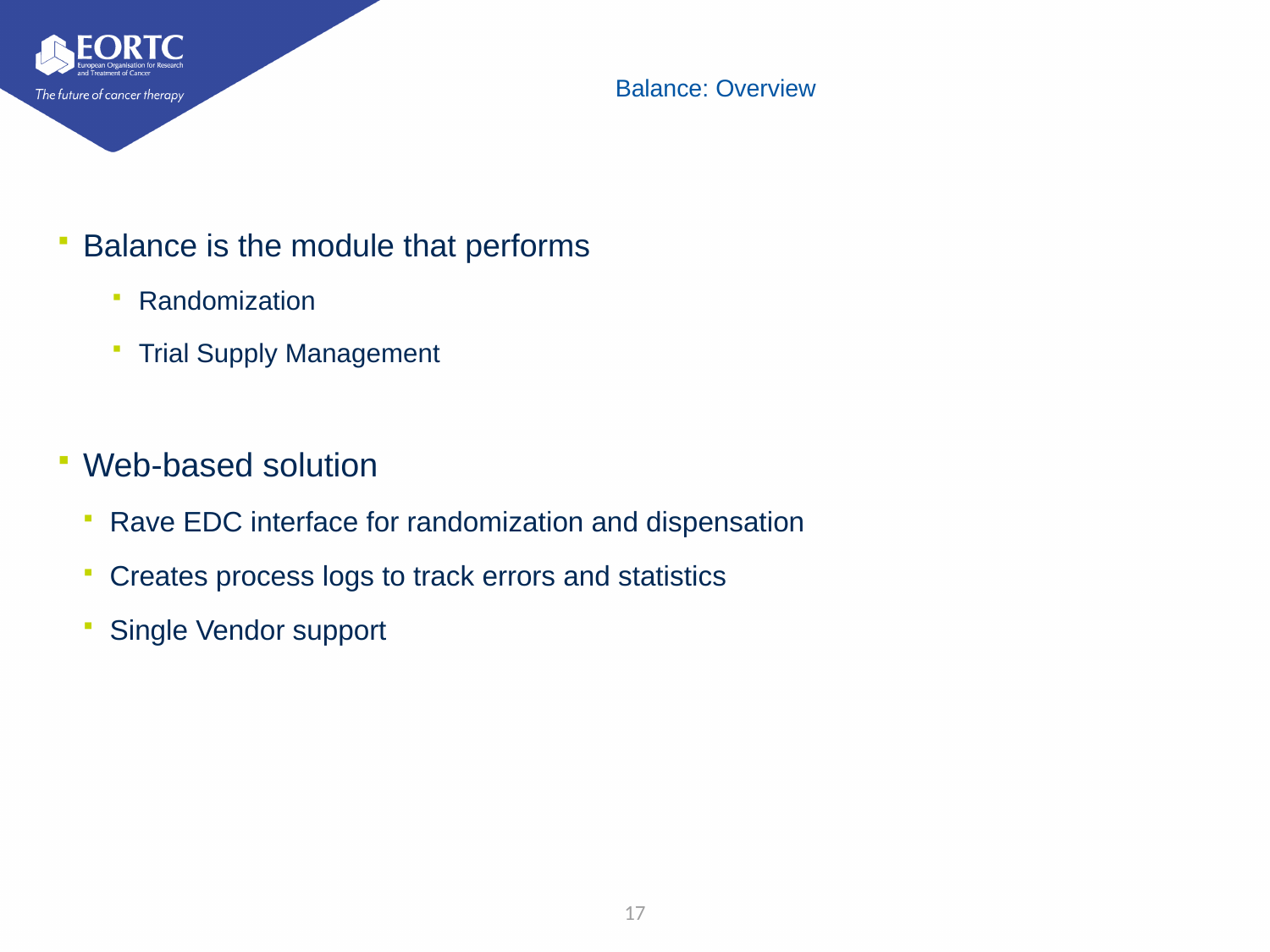

# Balance: Overview
Balance is the module that performs
Randomization
Trial Supply Management

Web-based solution
Rave EDC interface for randomization and dispensation
Creates process logs to track errors and statistics
Single Vendor support
17